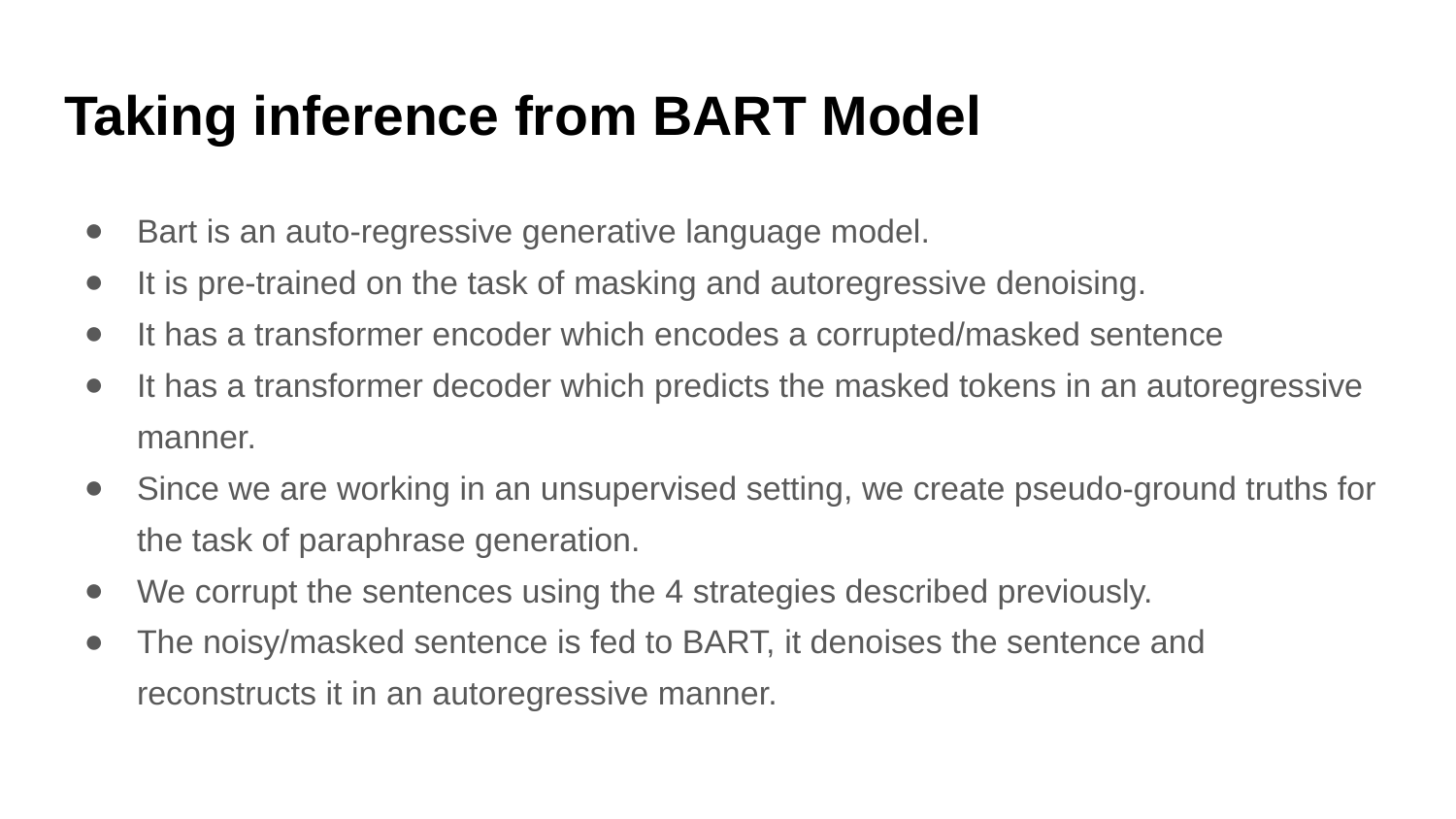

# Taking inference from BART Model
Bart is an auto-regressive generative language model.
It is pre-trained on the task of masking and autoregressive denoising.
It has a transformer encoder which encodes a corrupted/masked sentence
It has a transformer decoder which predicts the masked tokens in an autoregressive manner.
Since we are working in an unsupervised setting, we create pseudo-ground truths for the task of paraphrase generation.
We corrupt the sentences using the 4 strategies described previously.
The noisy/masked sentence is fed to BART, it denoises the sentence and reconstructs it in an autoregressive manner.